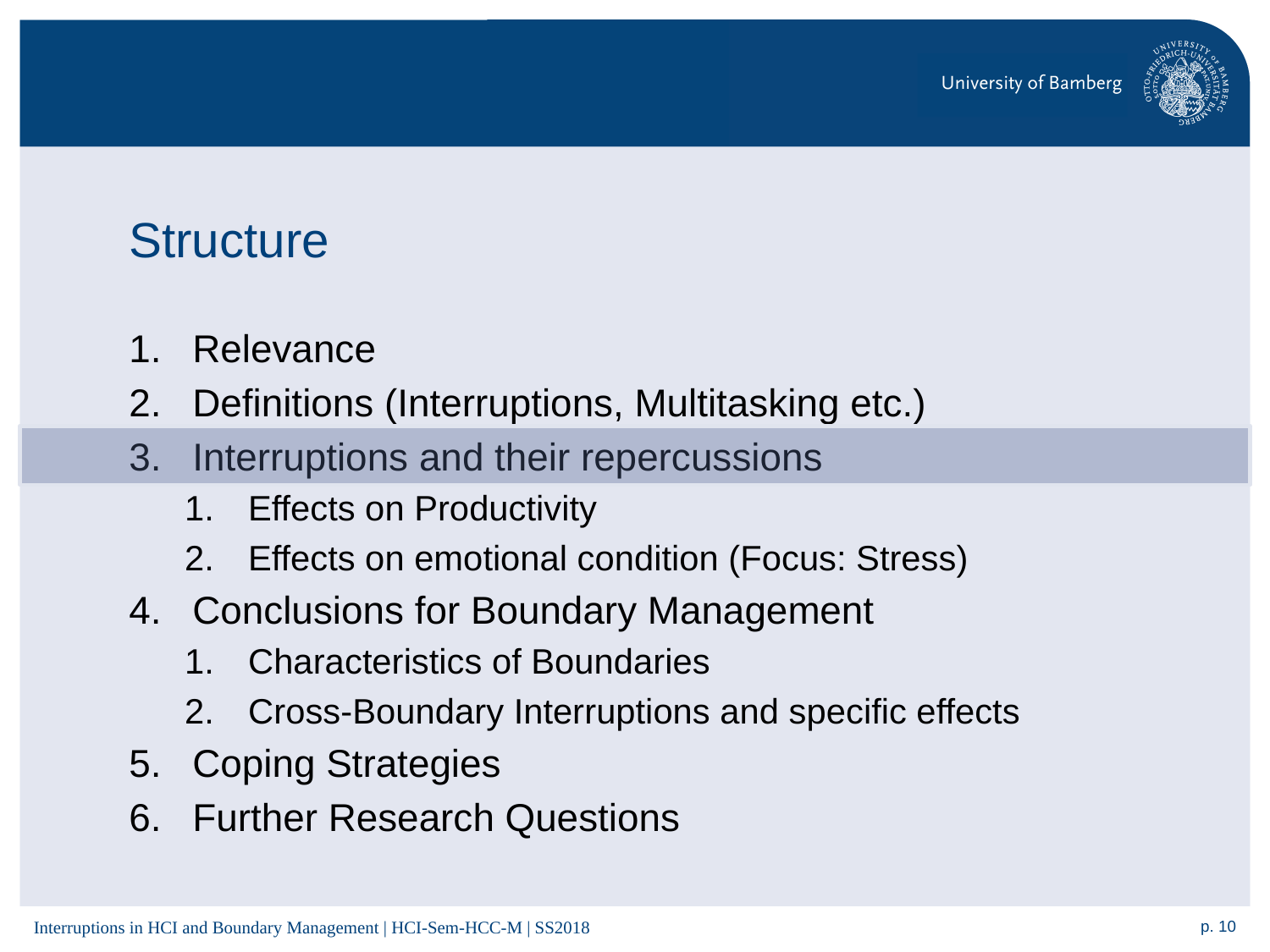

# Structure
Relevance
Definitions (Interruptions, Multitasking etc.)
Interruptions and their repercussions
Effects on Productivity
Effects on emotional condition (Focus: Stress)
Conclusions for Boundary Management
Characteristics of Boundaries
Cross-Boundary Interruptions and specific effects
Coping Strategies
Further Research Questions